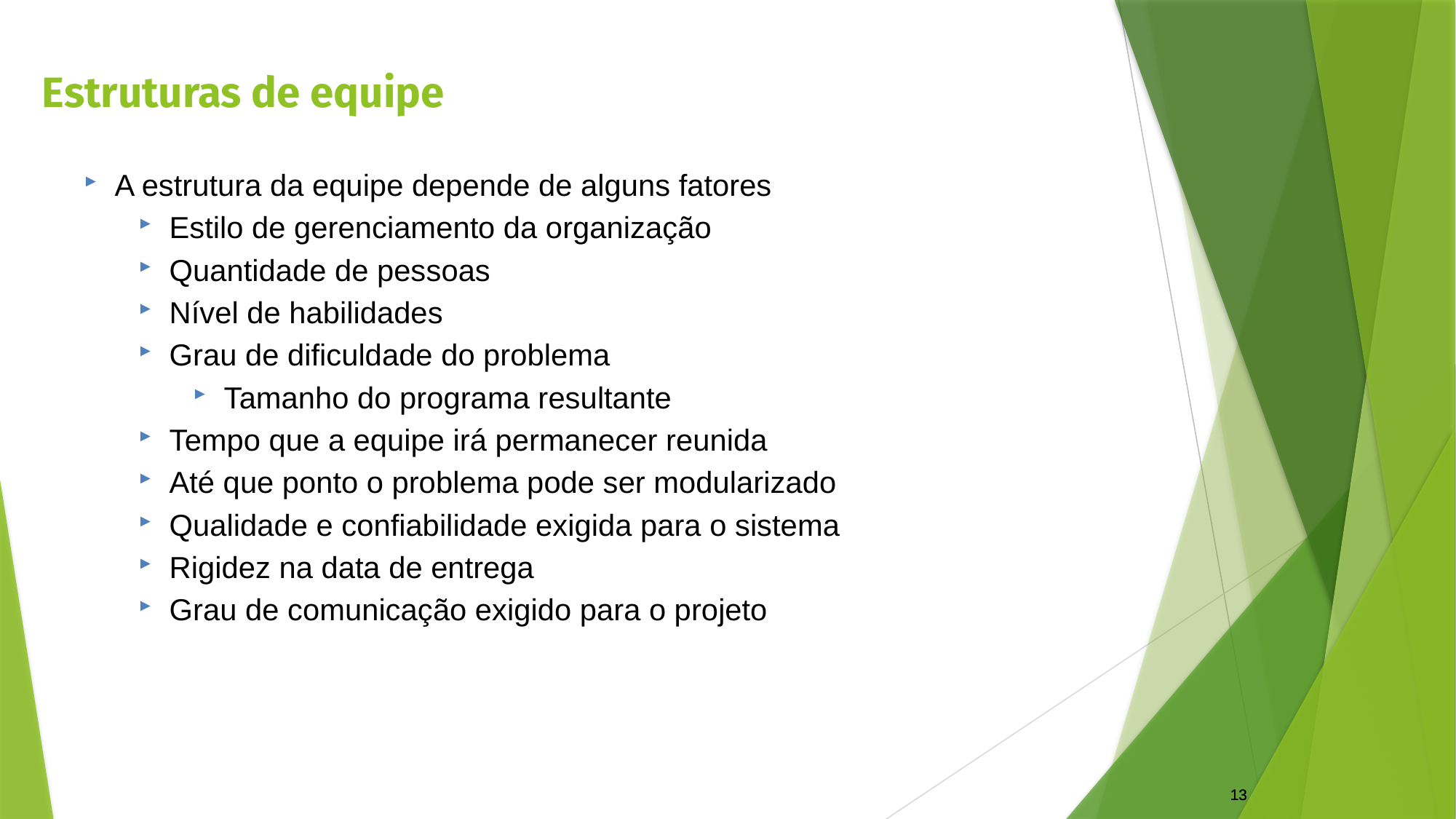

Estruturas de equipe
A estrutura da equipe depende de alguns fatores
Estilo de gerenciamento da organização
Quantidade de pessoas
Nível de habilidades
Grau de dificuldade do problema
Tamanho do programa resultante
Tempo que a equipe irá permanecer reunida
Até que ponto o problema pode ser modularizado
Qualidade e confiabilidade exigida para o sistema
Rigidez na data de entrega
Grau de comunicação exigido para o projeto
13
13